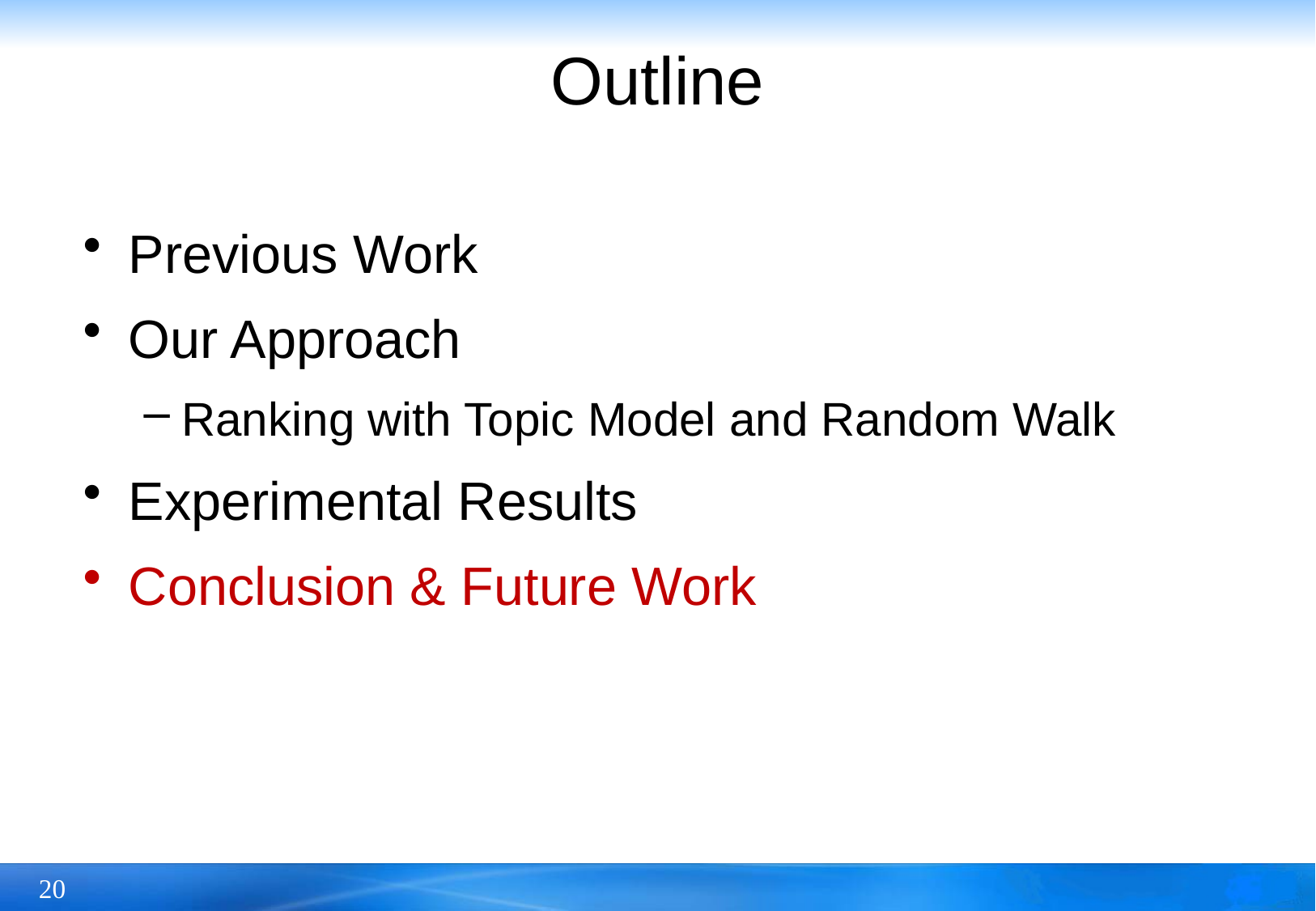

# Outline
Previous Work
Our Approach
Ranking with Topic Model and Random Walk
Experimental Results
Conclusion & Future Work